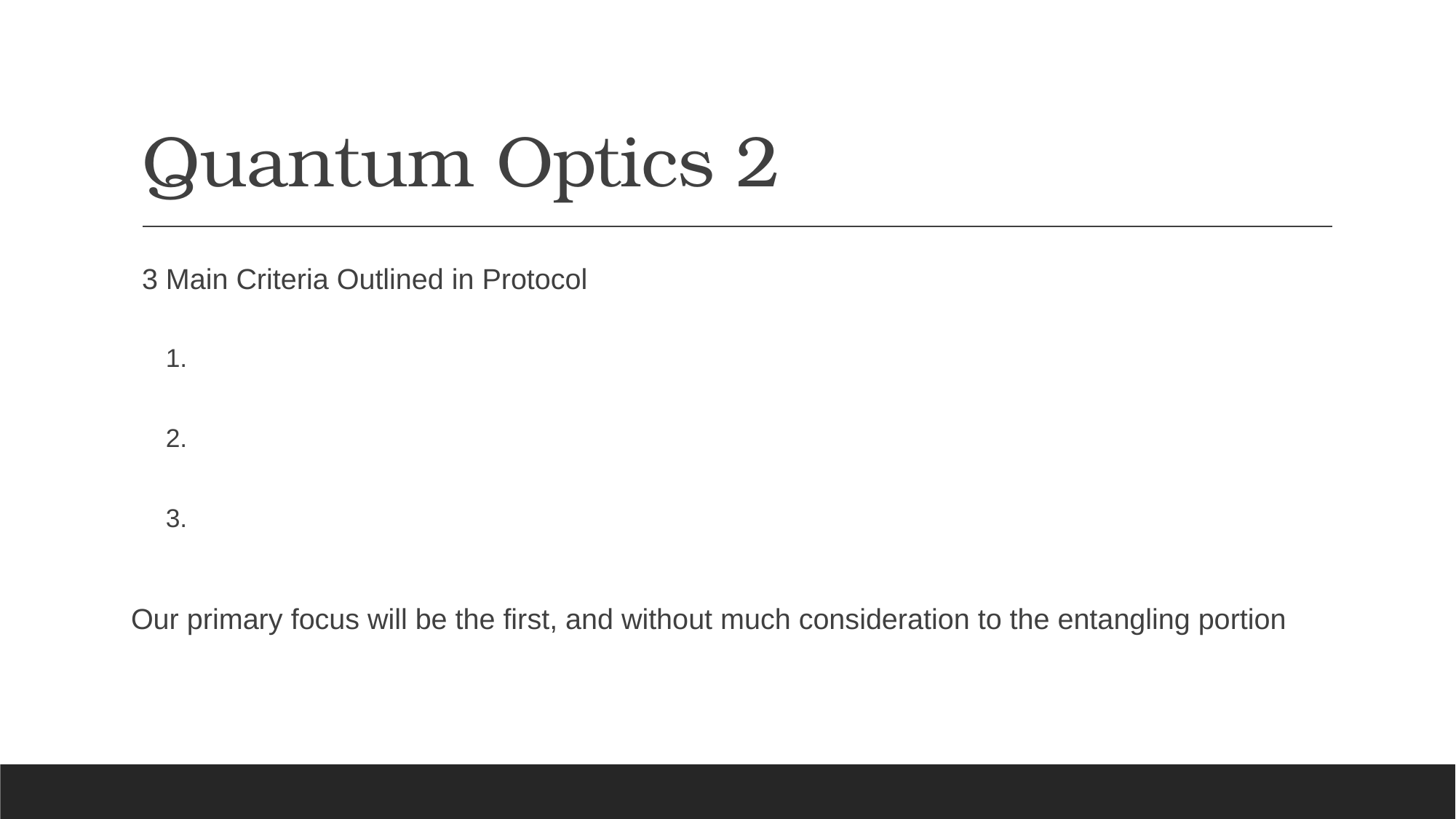

# Quantum Optics 2
3 Main Criteria Outlined in Protocol

1.

2.

3.

Our primary focus will be the first, and without much consideration to the entangling portion